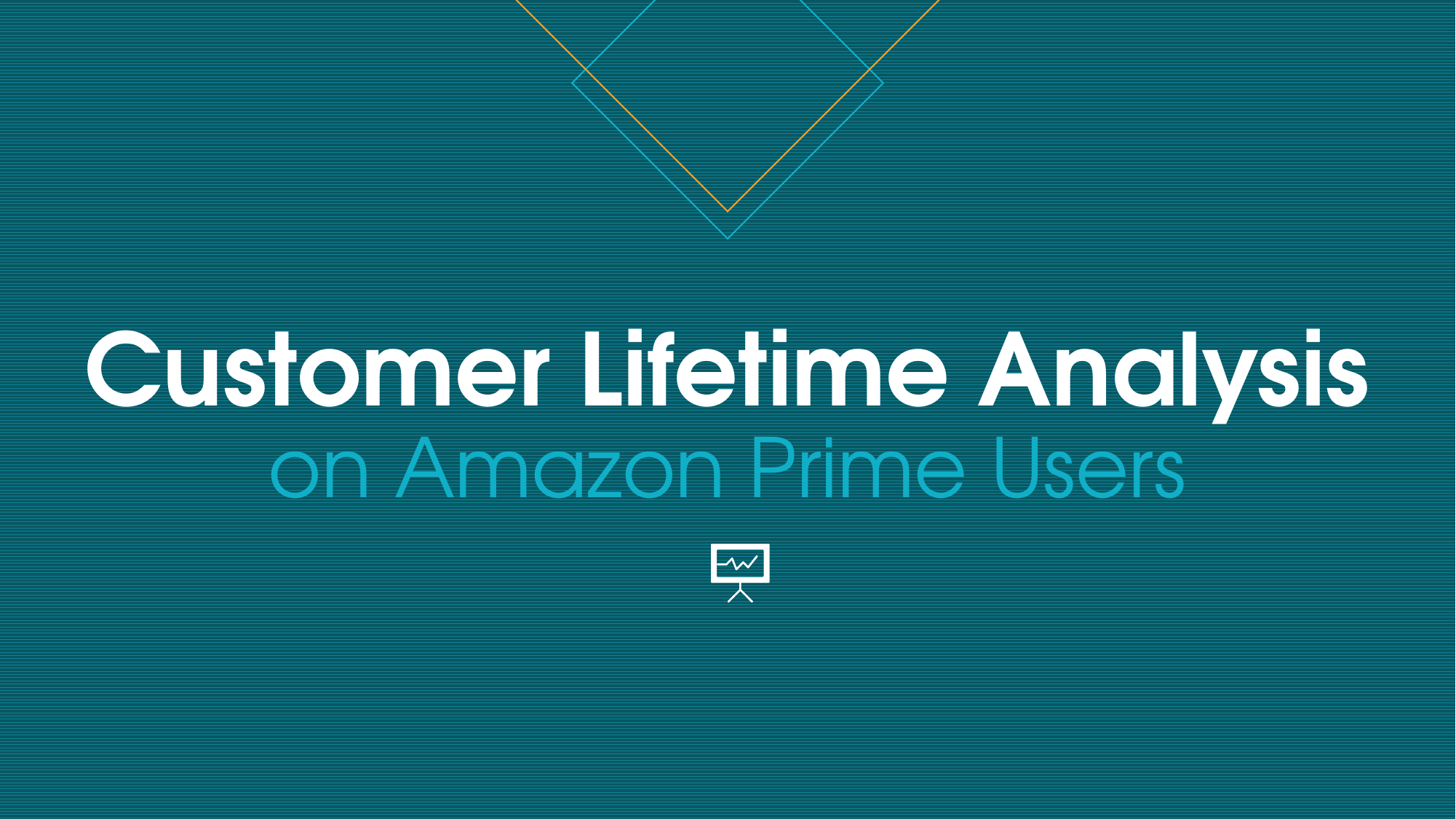

# Customer Lifetime Analysis on Amazon Prime Users